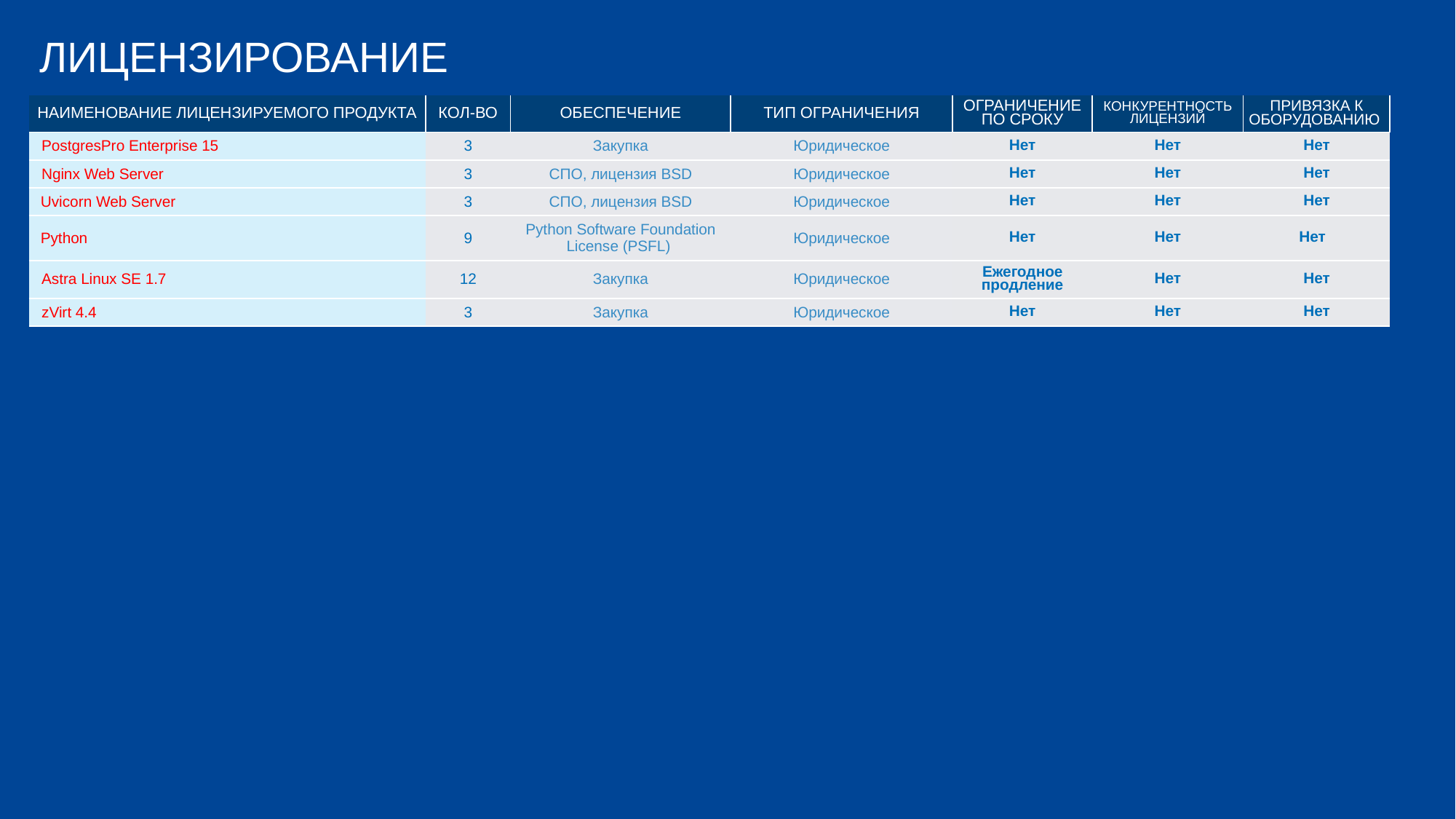

# Лицензирование
| Наименование лицензируемого продукта | Кол-во | Обеспечение | Тип ограничения | Ограничение по сроку | Конкурентность лицензий | Привязка к оборудованию |
| --- | --- | --- | --- | --- | --- | --- |
| PostgresPro Enterprise 15 | 3 | Закупка | Юридическое | Нет | Нет | Нет |
| Nginx Web Server | 3 | СПО, лицензия BSD | Юридическое | Нет | Нет | Нет |
| Uvicorn Web Server | 3 | СПО, лицензия BSD | Юридическое | Нет | Нет | Нет |
| Python | 9 | Python Software Foundation License (PSFL) | Юридическое | Нет | Нет | Нет |
| Astra Linux SE 1.7 | 12 | Закупка | Юридическое | Ежегодное продление | Нет | Нет |
| zVirt 4.4 | 3 | Закупка | Юридическое | Нет | Нет | Нет |